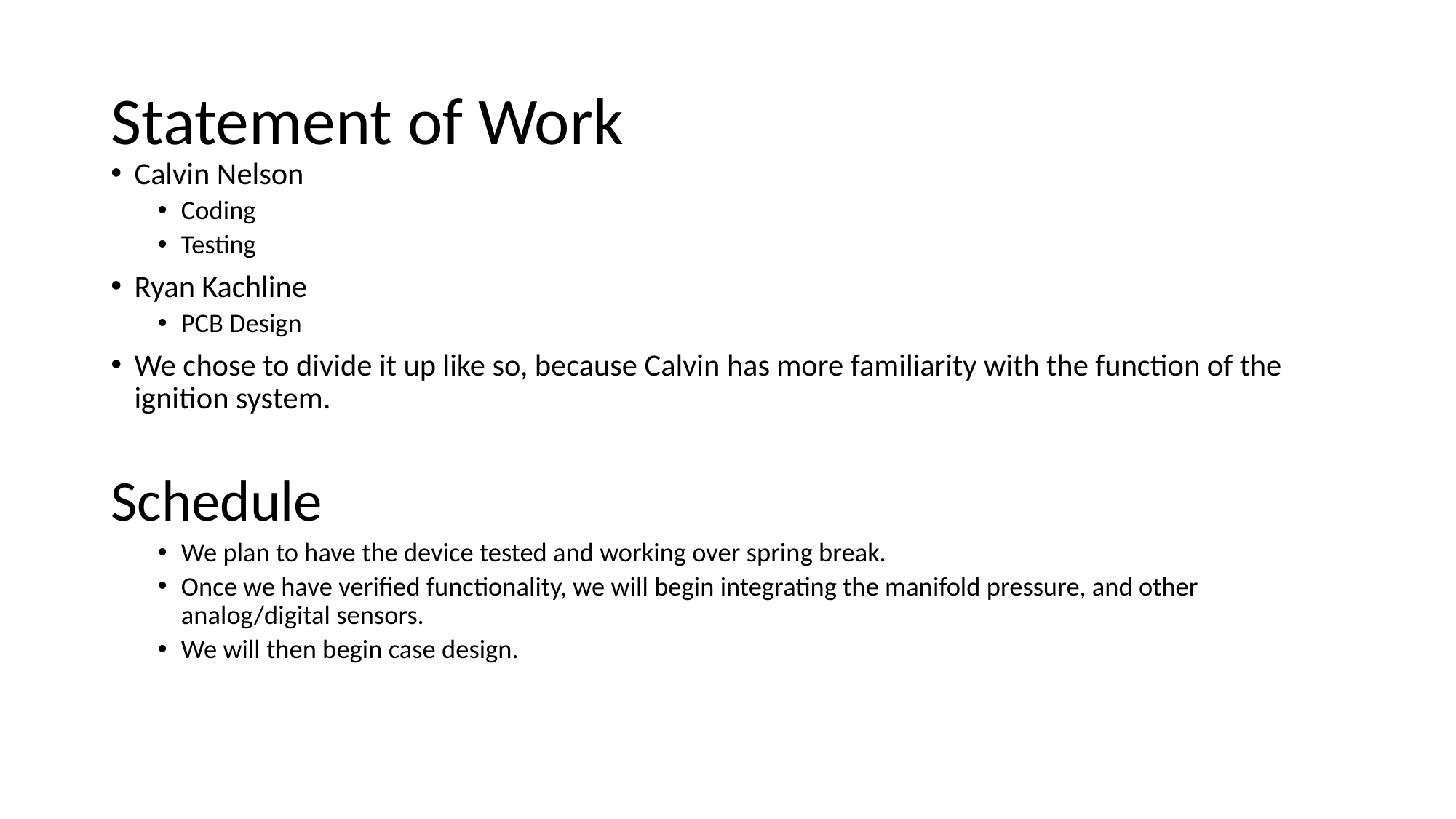

# Statement of Work
Calvin Nelson
Coding
Testing
Ryan Kachline
PCB Design
We chose to divide it up like so, because Calvin has more familiarity with the function of the ignition system.

Schedule
We plan to have the device tested and working over spring break.
Once we have verified functionality, we will begin integrating the manifold pressure, and other analog/digital sensors.
We will then begin case design.